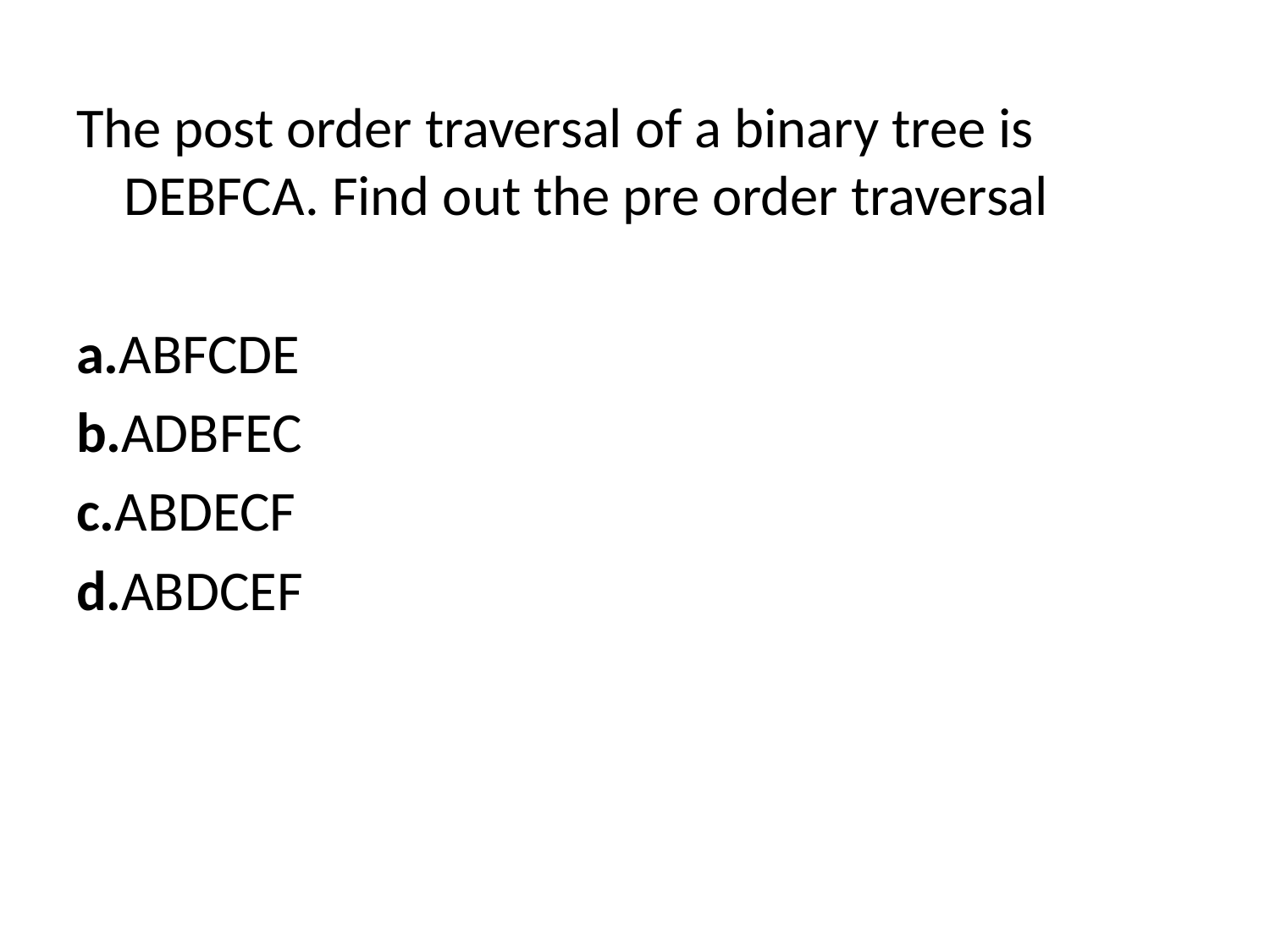

The post order traversal of a binary tree is DEBFCA. Find out the pre order traversal

a.ABFCDE
b.ADBFEC
c.ABDECF
d.ABDCEF